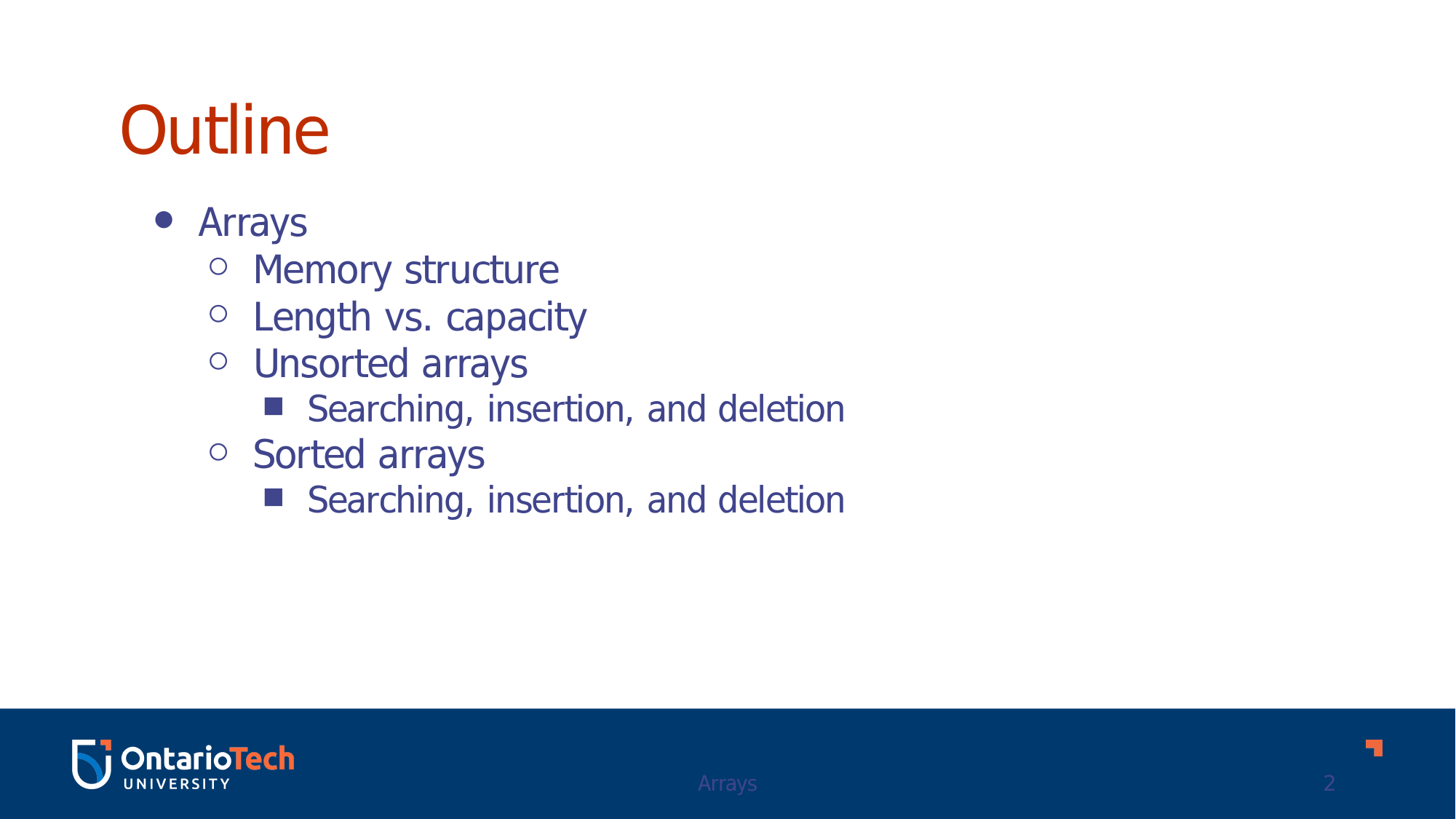

Outline
Arrays
Memory structure
Length vs. capacity
Unsorted arrays
Searching, insertion, and deletion
Sorted arrays
Searching, insertion, and deletion

Arrays
2